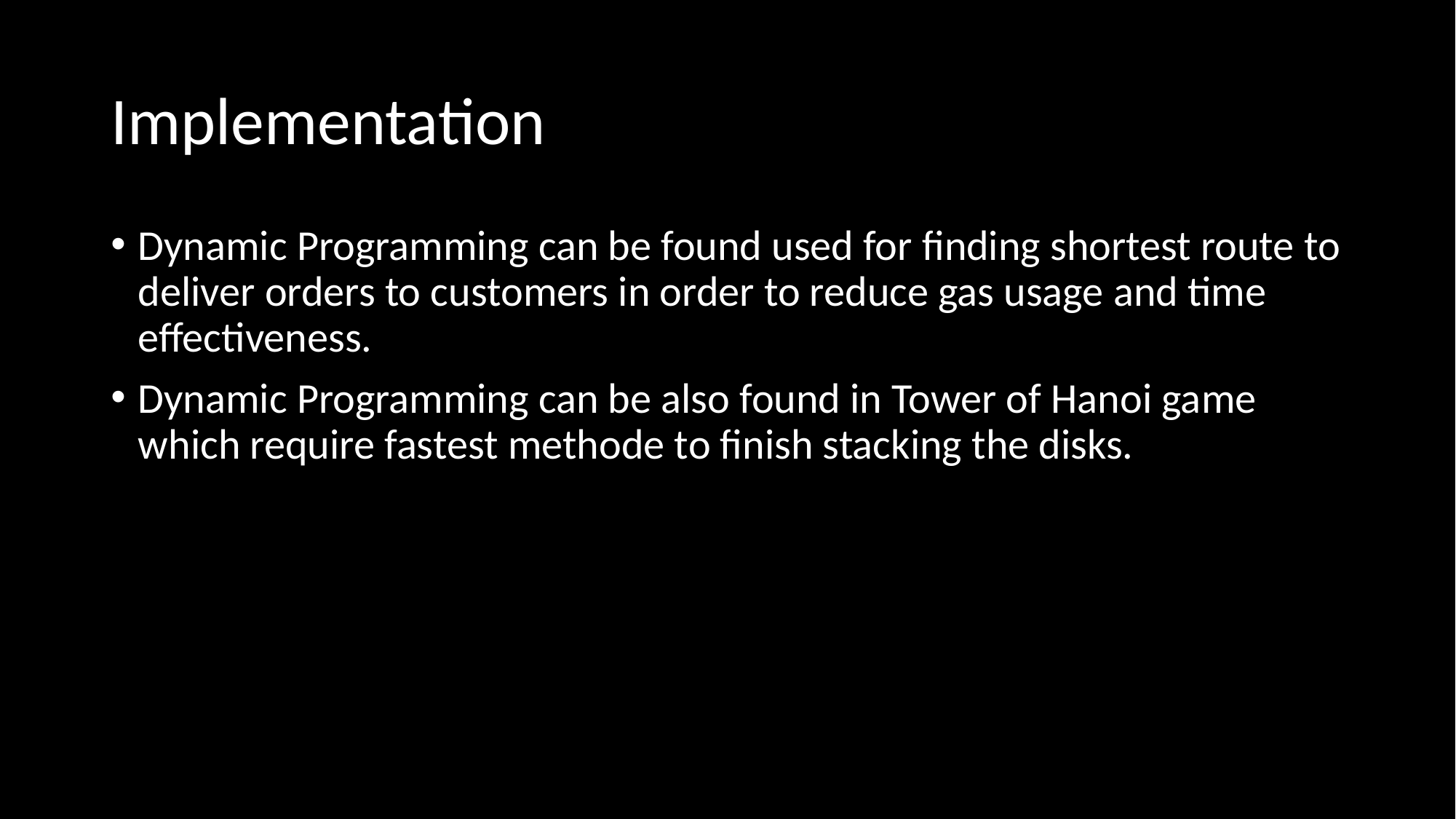

# Implementation
Dynamic Programming can be found used for finding shortest route to deliver orders to customers in order to reduce gas usage and time effectiveness.
Dynamic Programming can be also found in Tower of Hanoi game which require fastest methode to finish stacking the disks.